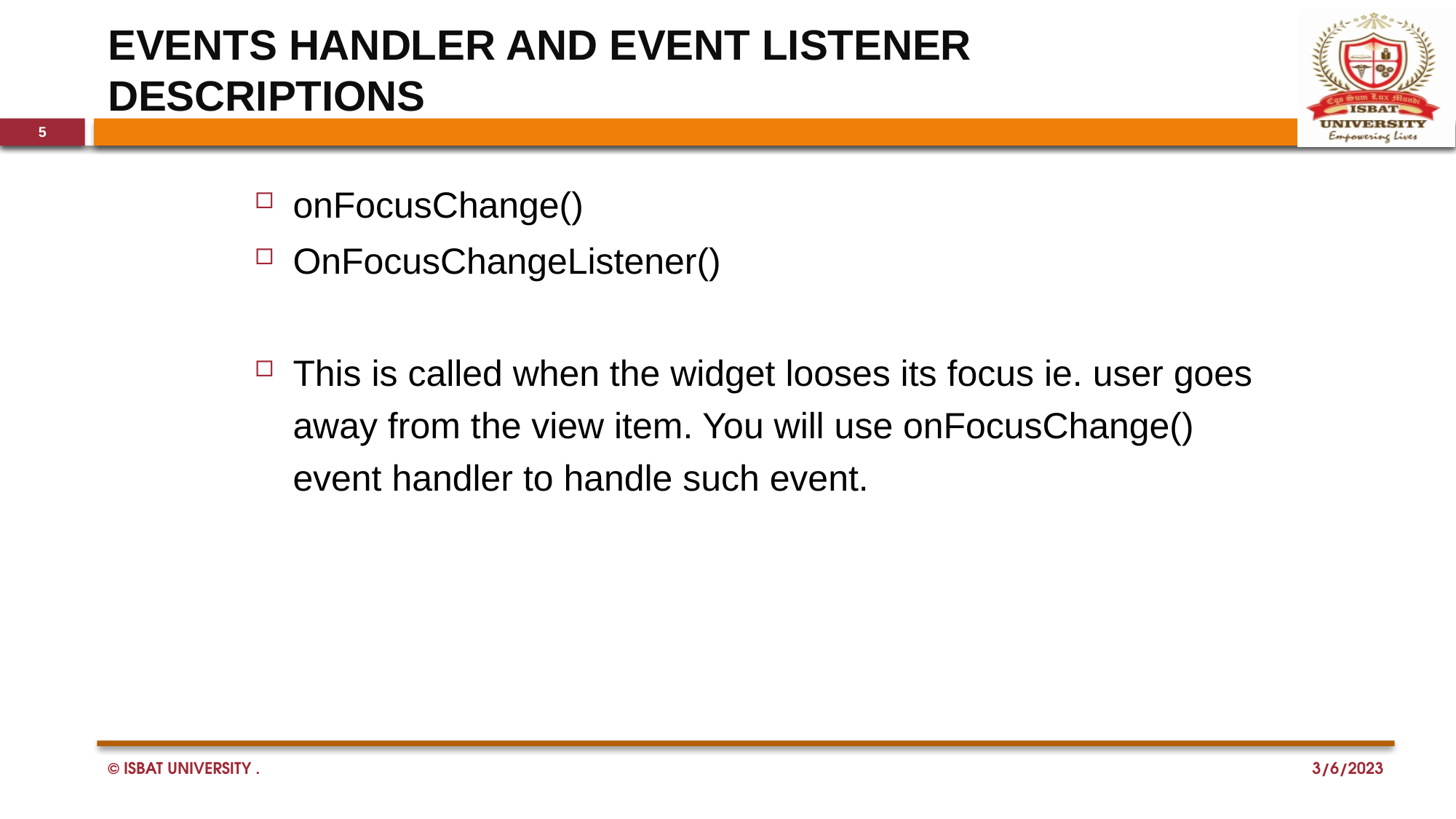

# EVENTS HANDLER AND EVENT LISTENER DESCRIPTIONS
5
onFocusChange()
OnFocusChangeListener()

This is called when the widget looses its focus ie. user goes away from the view item. You will use onFocusChange() event handler to handle such event.